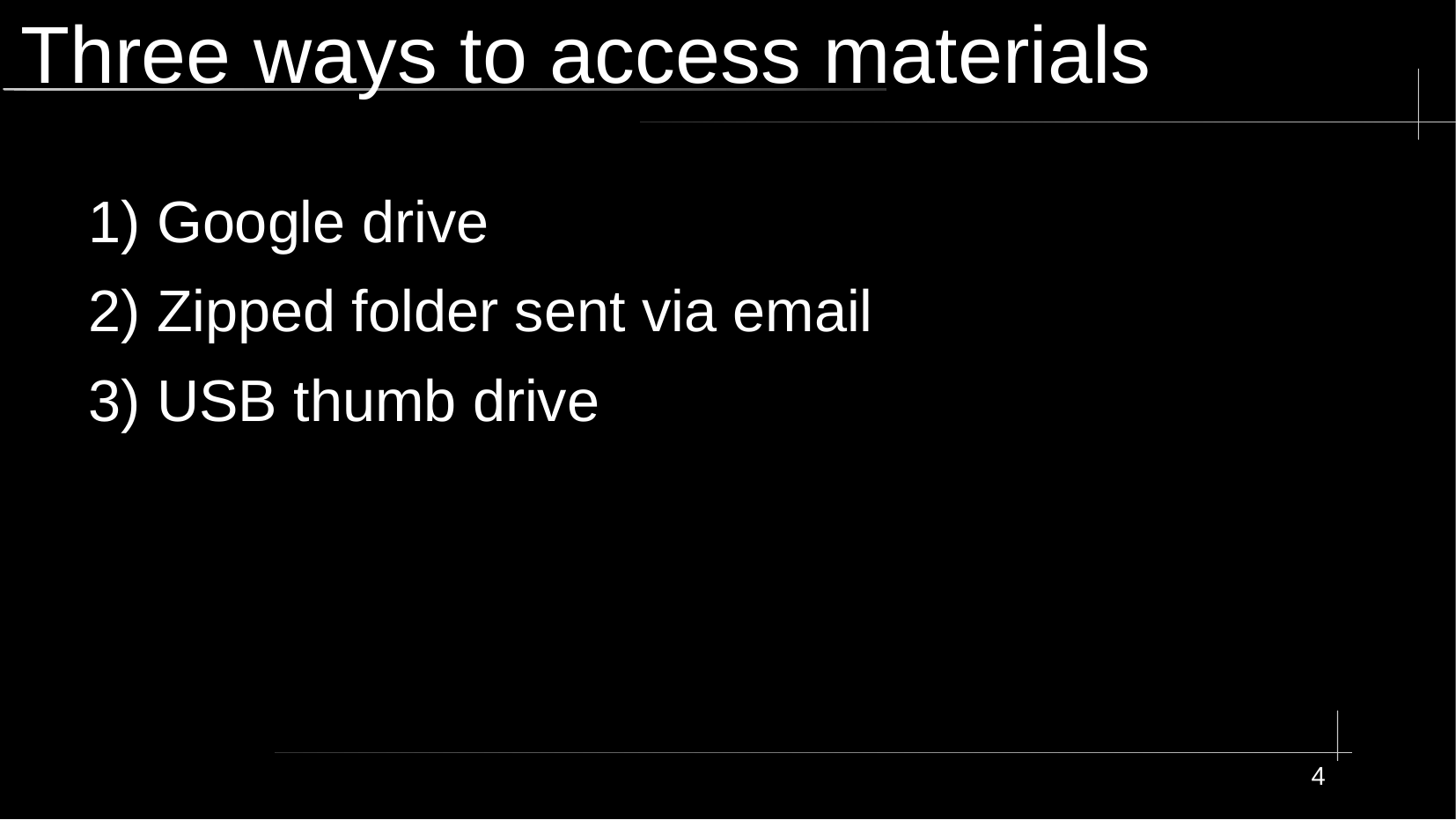

# Three ways to access materials
 Google drive
 Zipped folder sent via email
 USB thumb drive
4